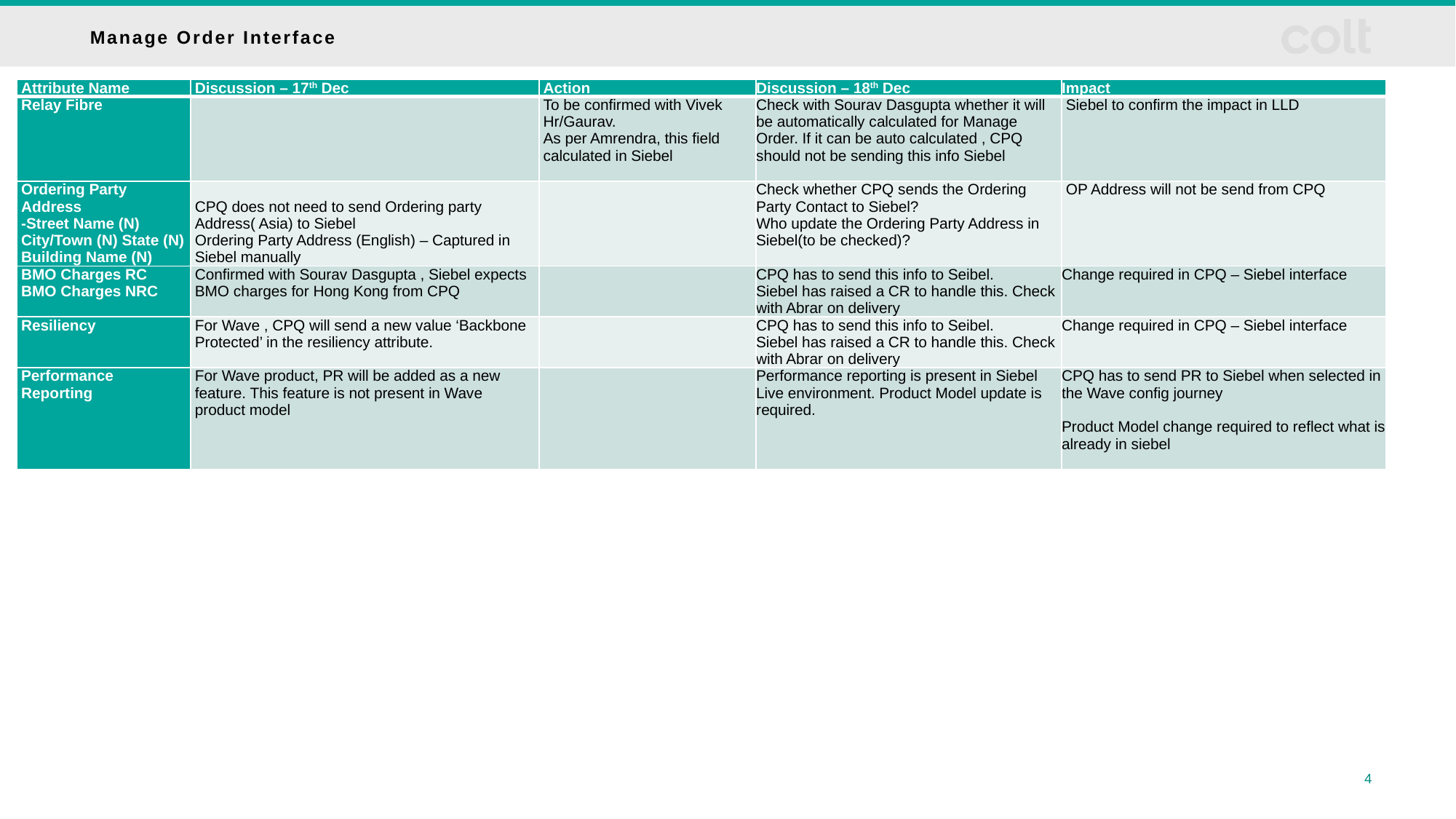

# Manage Order Interface
| Attribute Name | Discussion – 17th Dec | Action | Discussion – 18th Dec | Impact |
| --- | --- | --- | --- | --- |
| Relay Fibre |  | To be confirmed with Vivek Hr/Gaurav. As per Amrendra, this field calculated in Siebel | Check with Sourav Dasgupta whether it will be automatically calculated for Manage Order. If it can be auto calculated , CPQ should not be sending this info Siebel | Siebel to confirm the impact in LLD |
| Ordering Party Address -Street Name (N) City/Town (N) State (N) Building Name (N) | CPQ does not need to send Ordering party Address( Asia) to Siebel Ordering Party Address (English) – Captured in Siebel manually |  | Check whether CPQ sends the Ordering Party Contact to Siebel? Who update the Ordering Party Address in Siebel(to be checked)? | OP Address will not be send from CPQ |
| BMO Charges RC BMO Charges NRC | Confirmed with Sourav Dasgupta , Siebel expects BMO charges for Hong Kong from CPQ |  | CPQ has to send this info to Seibel. Siebel has raised a CR to handle this. Check with Abrar on delivery | Change required in CPQ – Siebel interface |
| Resiliency | For Wave , CPQ will send a new value ‘Backbone Protected’ in the resiliency attribute. |  | CPQ has to send this info to Seibel. Siebel has raised a CR to handle this. Check with Abrar on delivery | Change required in CPQ – Siebel interface |
| Performance Reporting | For Wave product, PR will be added as a new feature. This feature is not present in Wave product model |  | Performance reporting is present in Siebel Live environment. Product Model update is required. | CPQ has to send PR to Siebel when selected in the Wave config journey Product Model change required to reflect what is already in siebel |
4